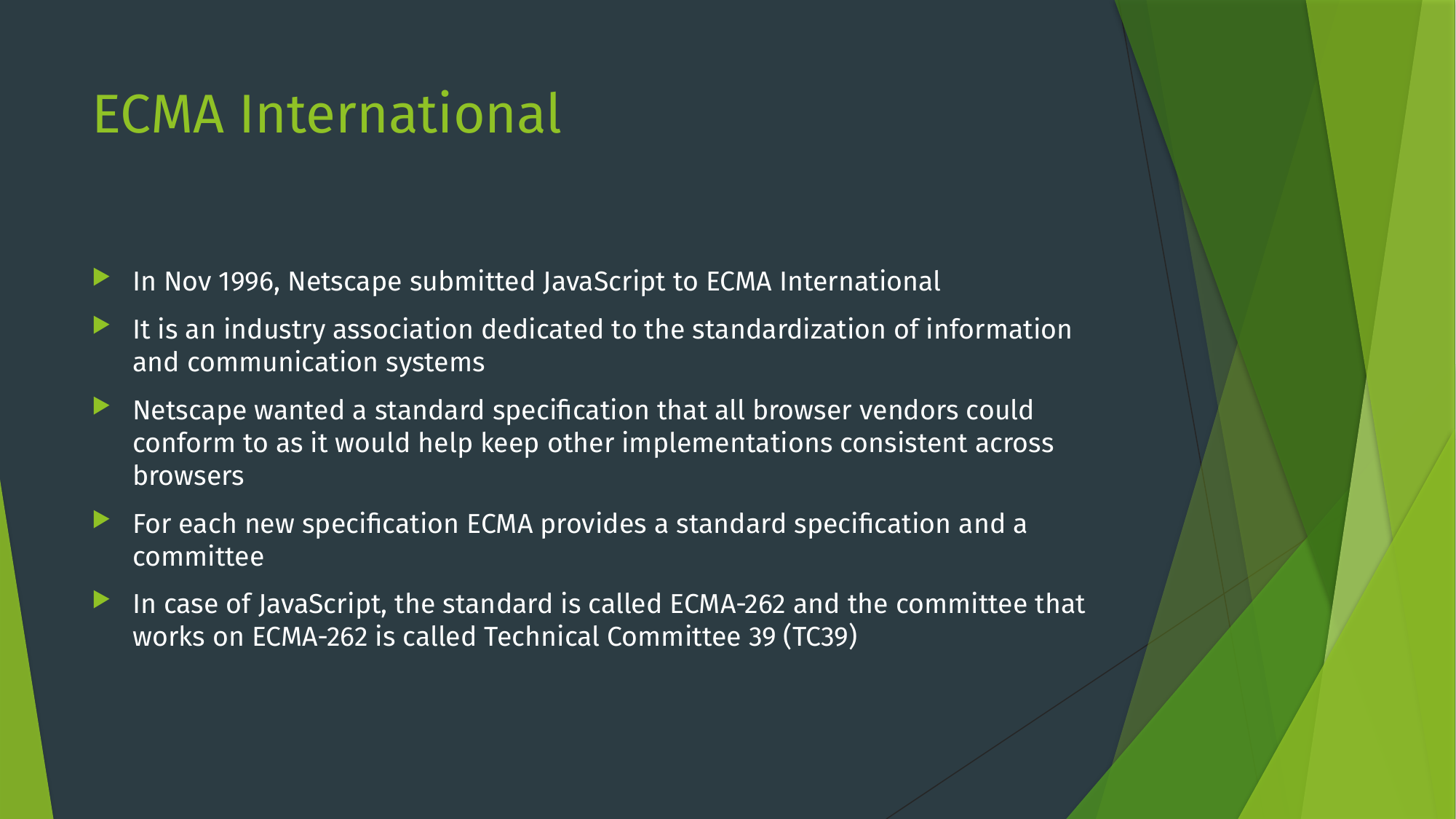

# ECMA International
In Nov 1996, Netscape submitted JavaScript to ECMA International
It is an industry association dedicated to the standardization of information and communication systems
Netscape wanted a standard specification that all browser vendors could conform to as it would help keep other implementations consistent across browsers
For each new specification ECMA provides a standard specification and a committee
In case of JavaScript, the standard is called ECMA-262 and the committee that works on ECMA-262 is called Technical Committee 39 (TC39)